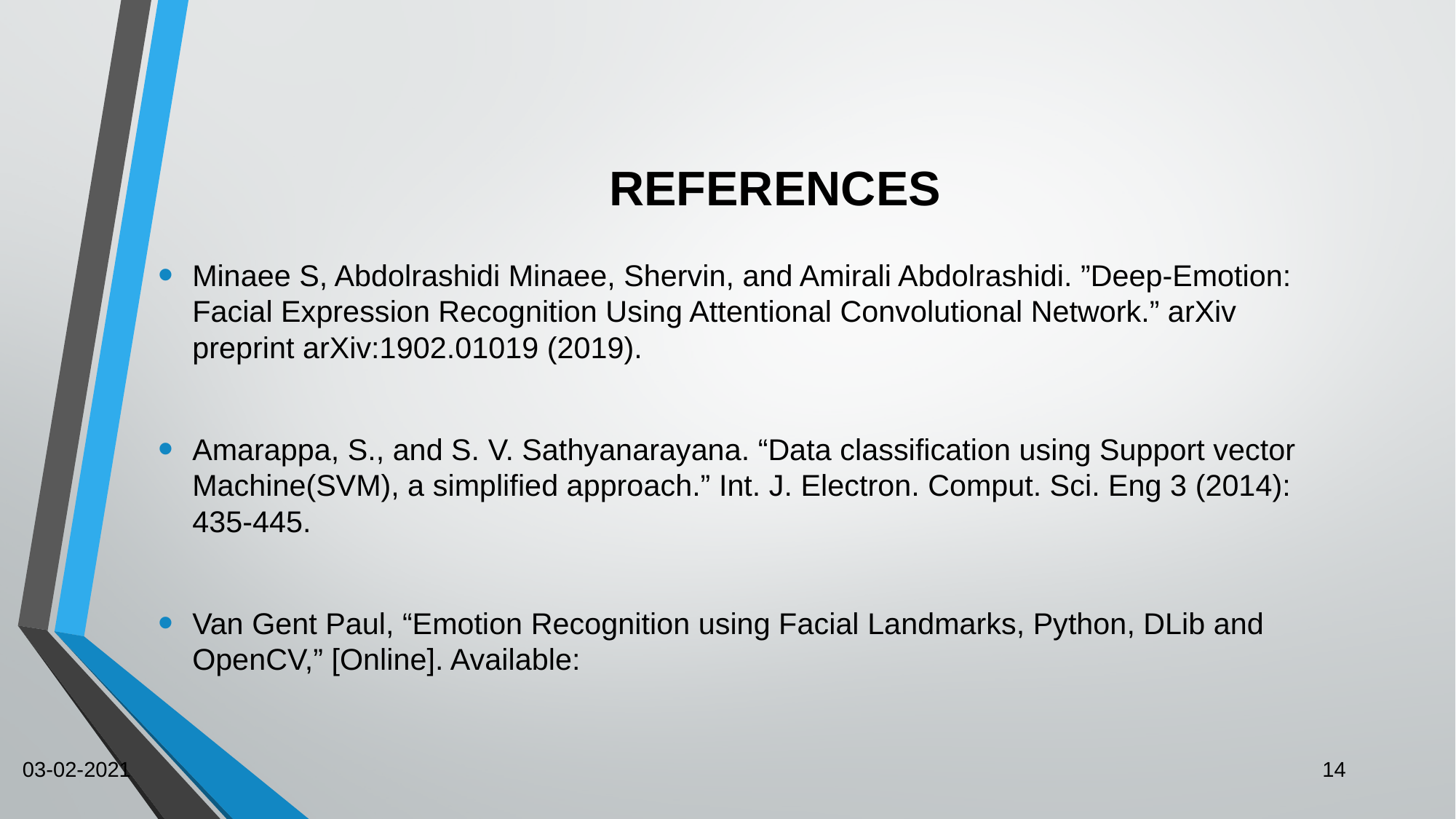

# REFERENCES
Minaee S, Abdolrashidi Minaee, Shervin, and Amirali Abdolrashidi. ”Deep-Emotion: Facial Expression Recognition Using Attentional Convolutional Network.” arXiv preprint arXiv:1902.01019 (2019).

Amarappa, S., and S. V. Sathyanarayana. “Data classification using Support vector Machine(SVM), a simplified approach.” Int. J. Electron. Comput. Sci. Eng 3 (2014): 435-445.

Van Gent Paul, “Emotion Recognition using Facial Landmarks, Python, DLib and OpenCV,” [Online]. Available:
03-02-2021
14